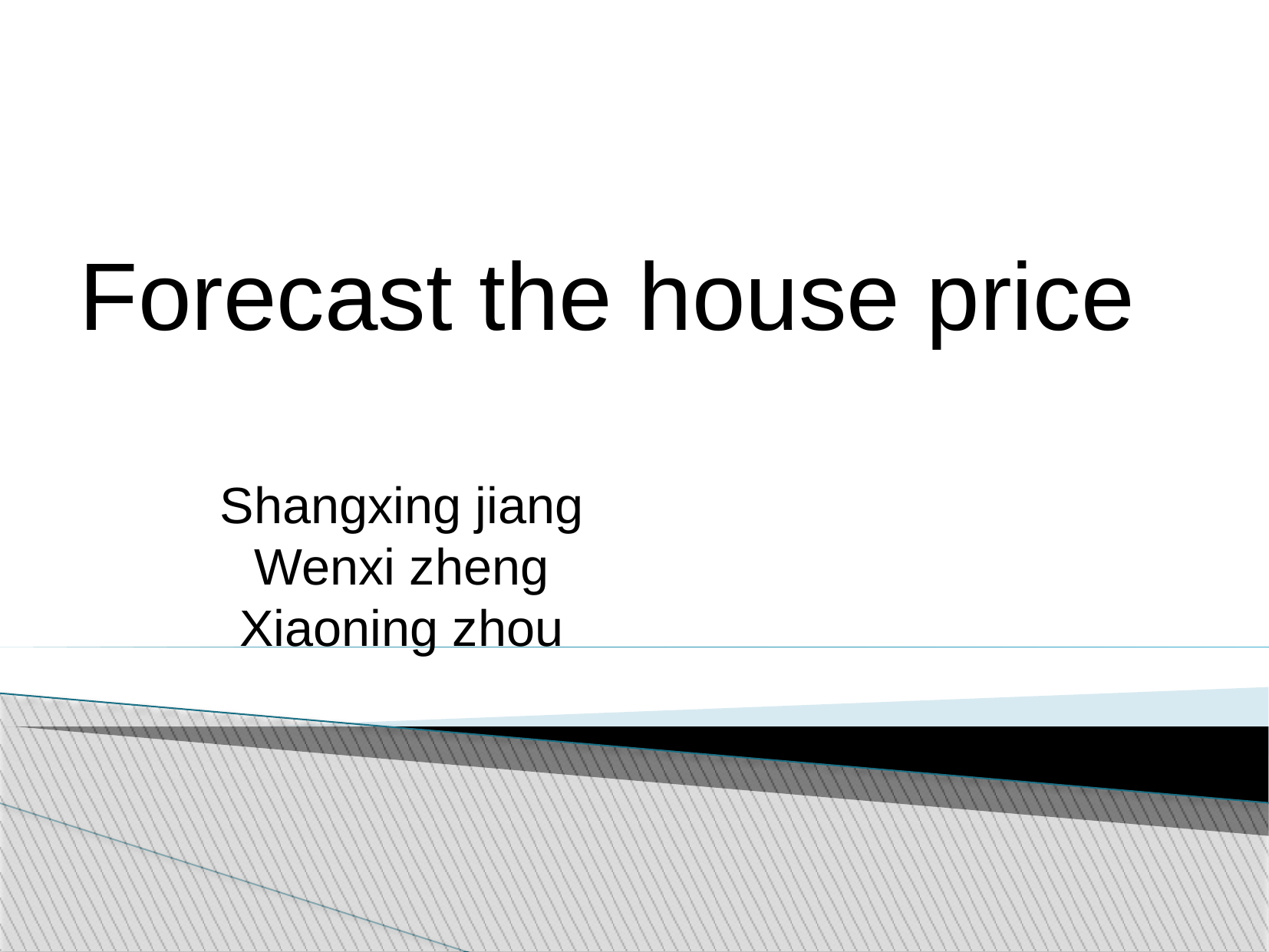

Forecast the house price
Shangxing jiang
Wenxi zheng
Xiaoning zhou